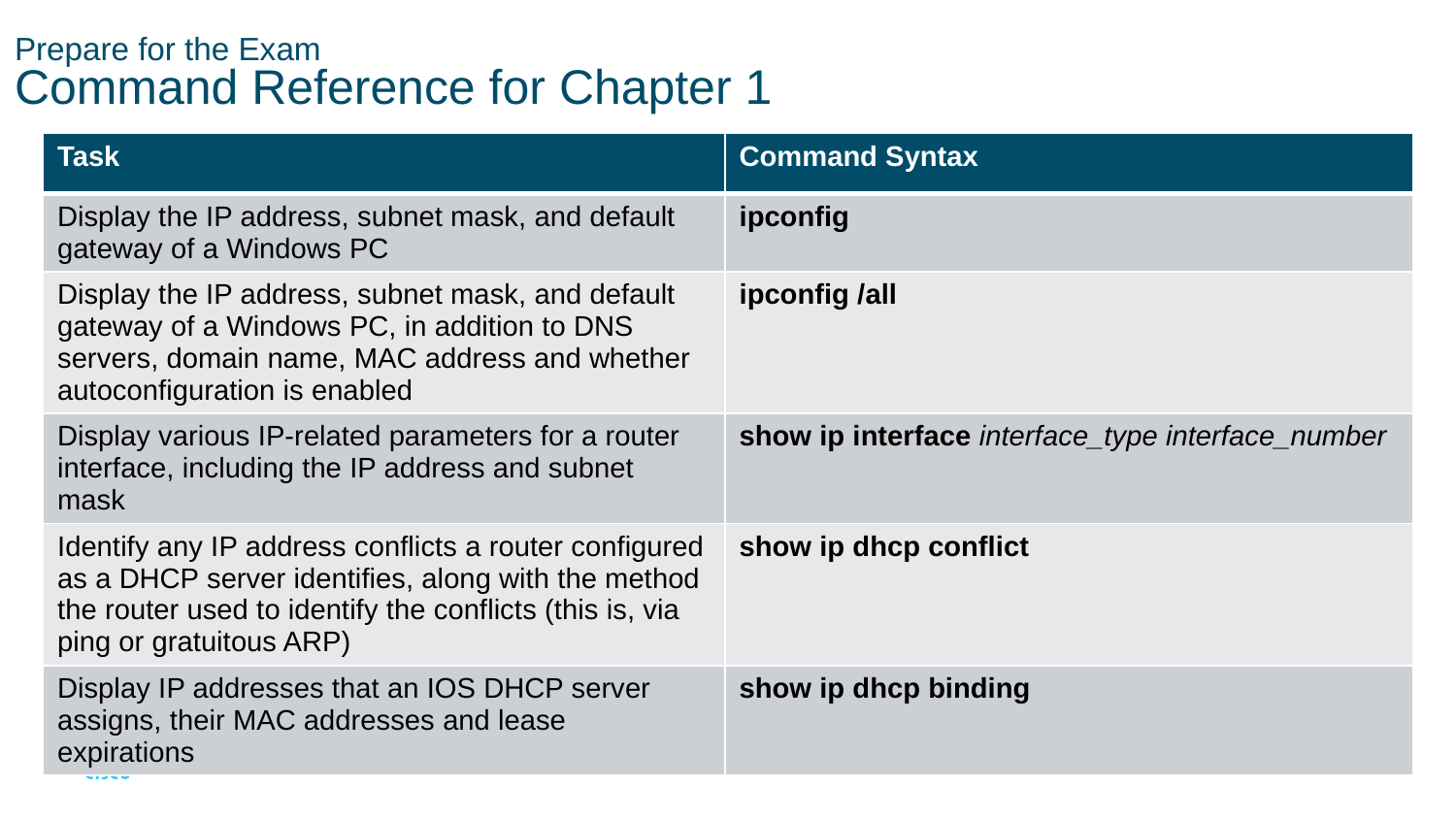

# Prepare for the Exam Command Reference for Chapter 1
| Task | Command Syntax |
| --- | --- |
| Display the IP address, subnet mask, and default gateway of a Windows PC | ipconfig |
| Display the IP address, subnet mask, and default gateway of a Windows PC, in addition to DNS servers, domain name, MAC address and whether autoconfiguration is enabled | ipconfig /all |
| Display various IP-related parameters for a router interface, including the IP address and subnet mask | show ip interface interface\_type interface\_number |
| Identify any IP address conflicts a router configured as a DHCP server identifies, along with the method the router used to identify the conflicts (this is, via ping or gratuitous ARP) | show ip dhcp conflict |
| Display IP addresses that an IOS DHCP server assigns, their MAC addresses and lease expirations | show ip dhcp binding |